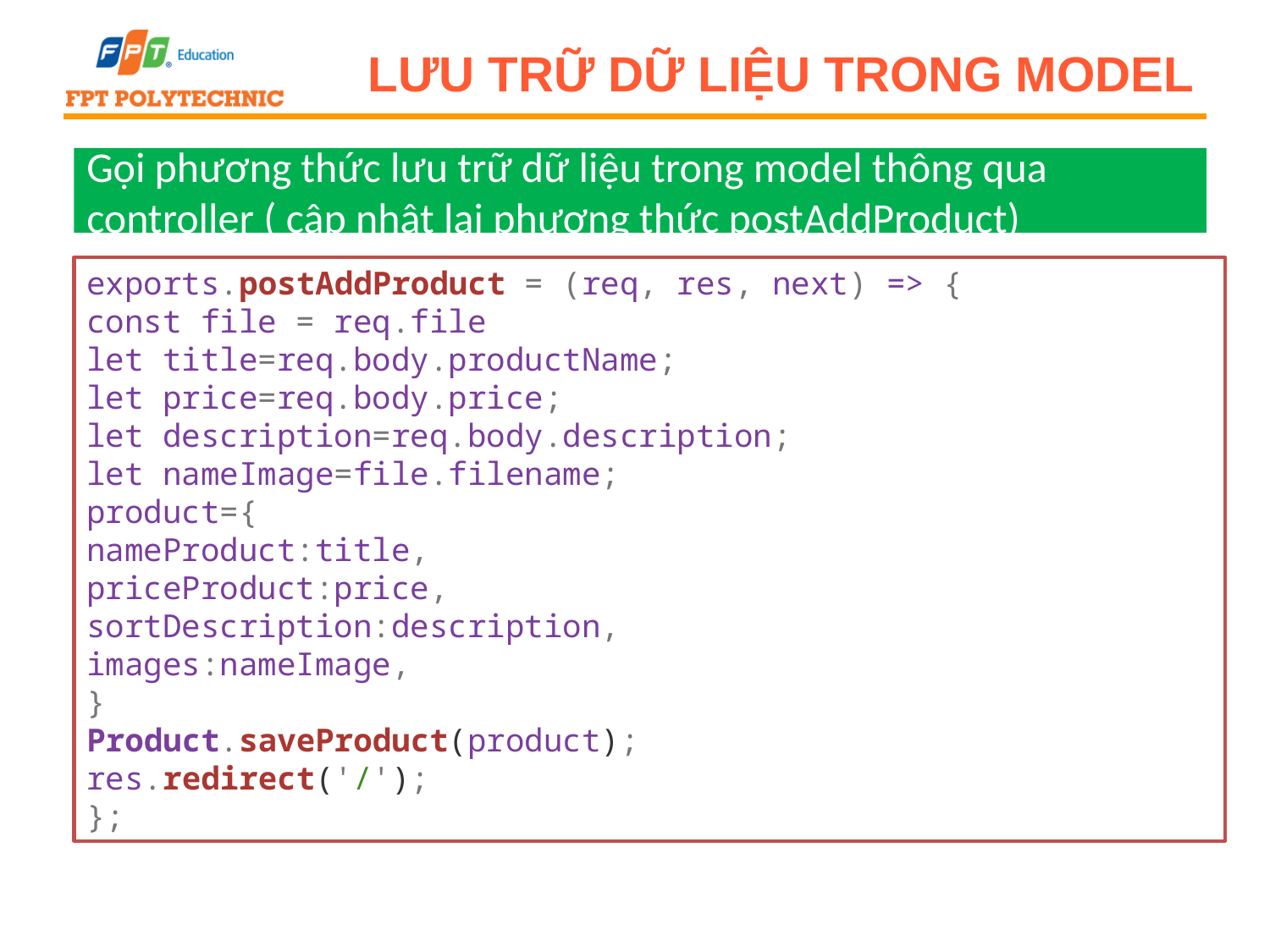

# Lưu trữ dữ liệu trong model
Gọi phương thức lưu trữ dữ liệu trong model thông qua controller ( cập nhật lại phương thức postAddProduct)
exports.postAddProduct = (req, res, next) => {
const file = req.file
let title=req.body.productName;
let price=req.body.price;
let description=req.body.description;
let nameImage=file.filename;
product={
nameProduct:title,
priceProduct:price,
sortDescription:description,
images:nameImage,
}
Product.saveProduct(product);
res.redirect('/');
};